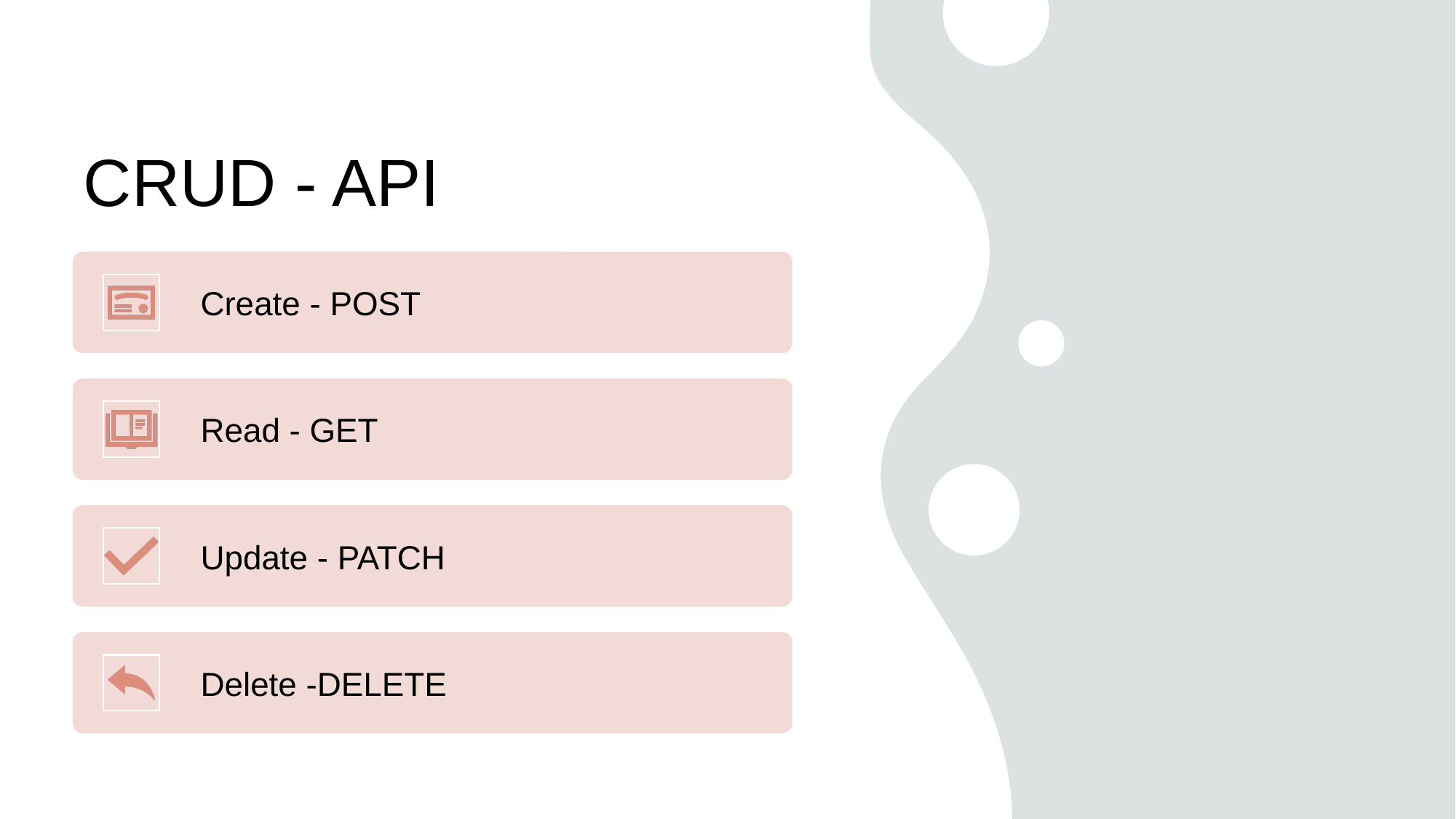

# CRUD - API
Create - POST
Read - GET
Update - PATCH
Delete -DELETE